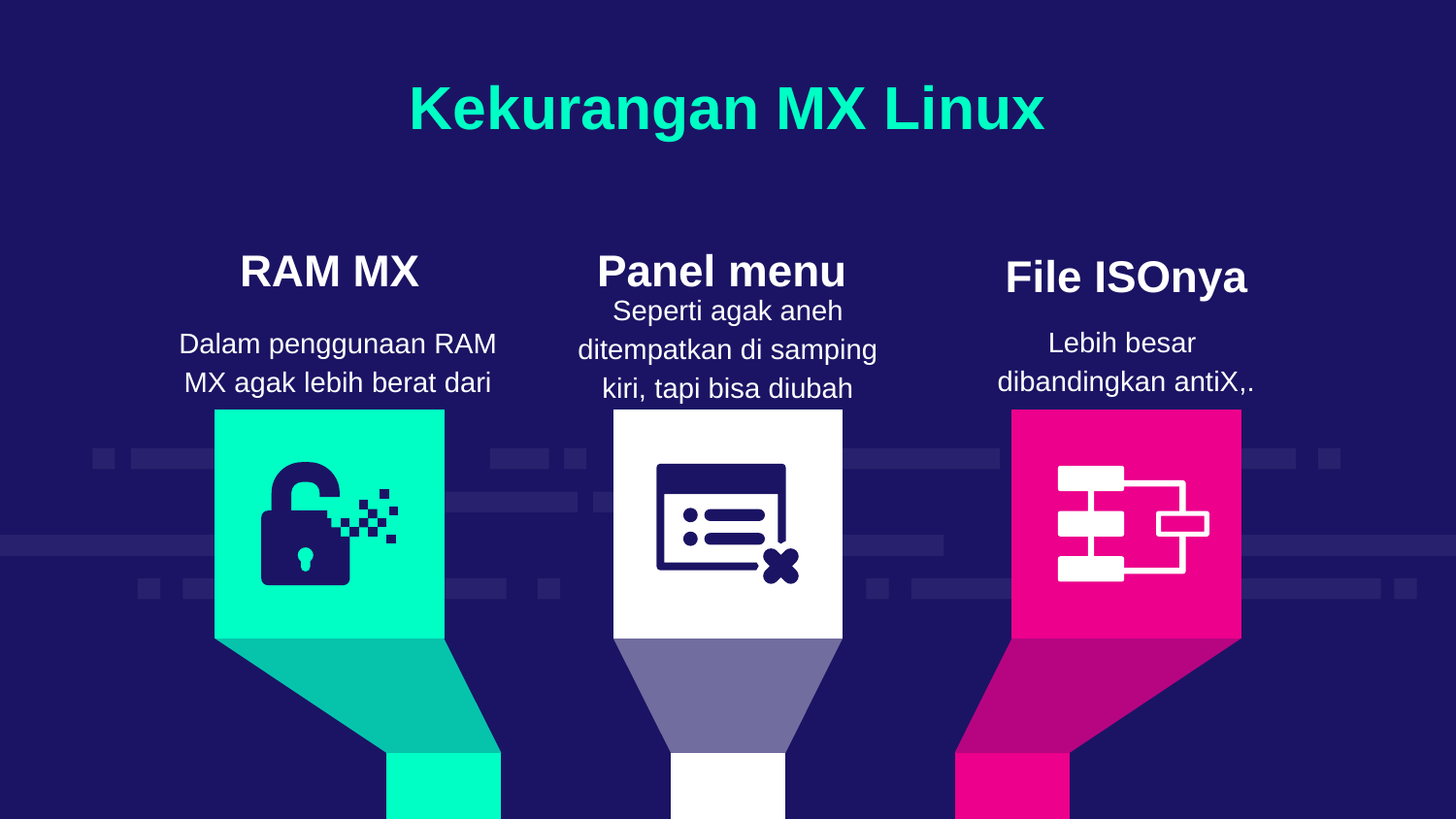

Kekurangan MX Linux
RAM MX
Panel menu
File ISOnya
Seperti agak aneh ditempatkan di samping kiri, tapi bisa diubah
Lebih besar
dibandingkan antiX,.

Dalam penggunaan RAM MX agak lebih berat dari antiX.